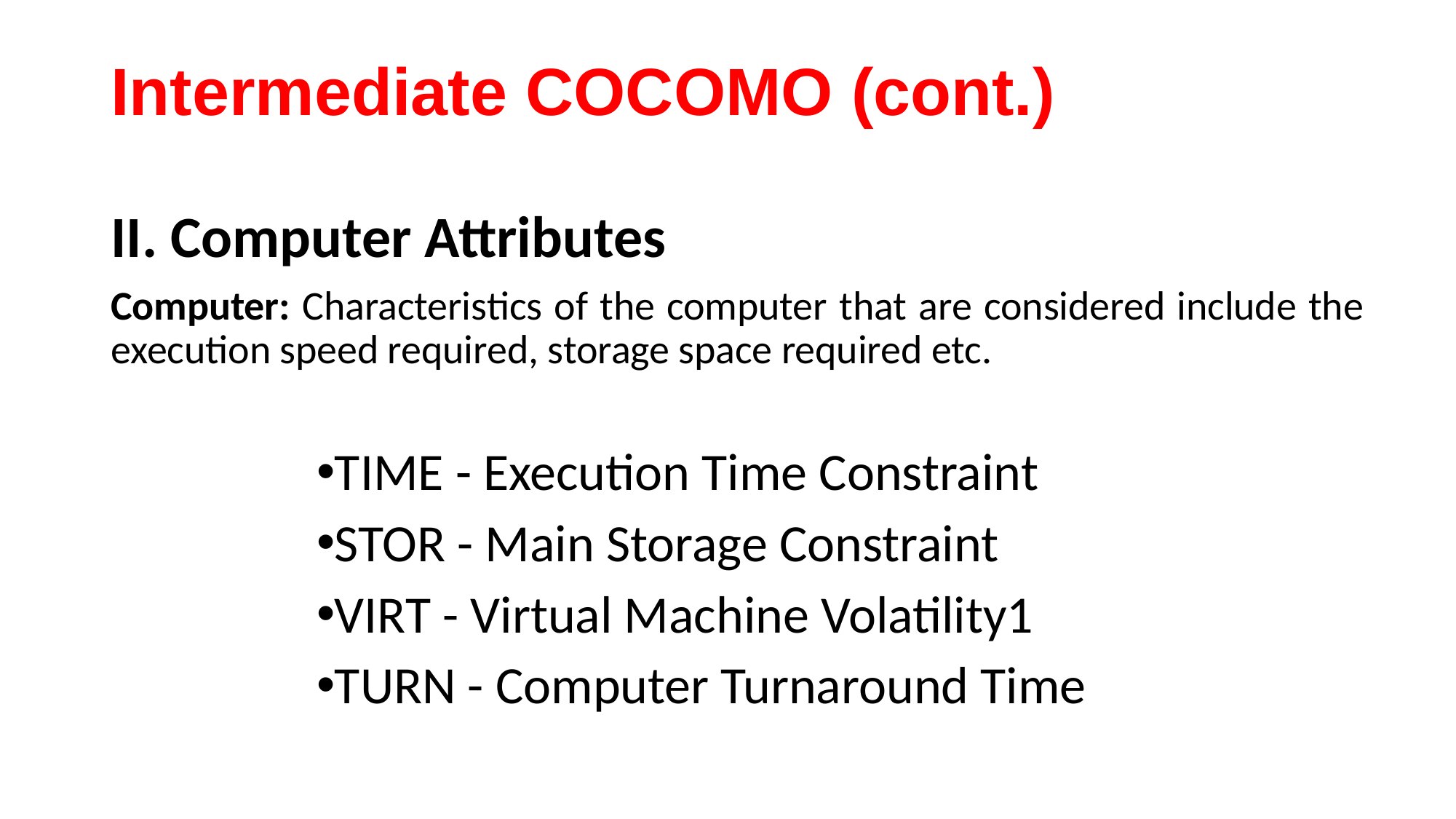

Intermediate COCOMO (cont.)
II. Computer Attributes
Computer: Characteristics of the computer that are considered include the execution speed required, storage space required etc.

TIME - Execution Time Constraint
STOR - Main Storage Constraint
VIRT - Virtual Machine Volatility1
TURN - Computer Turnaround Time